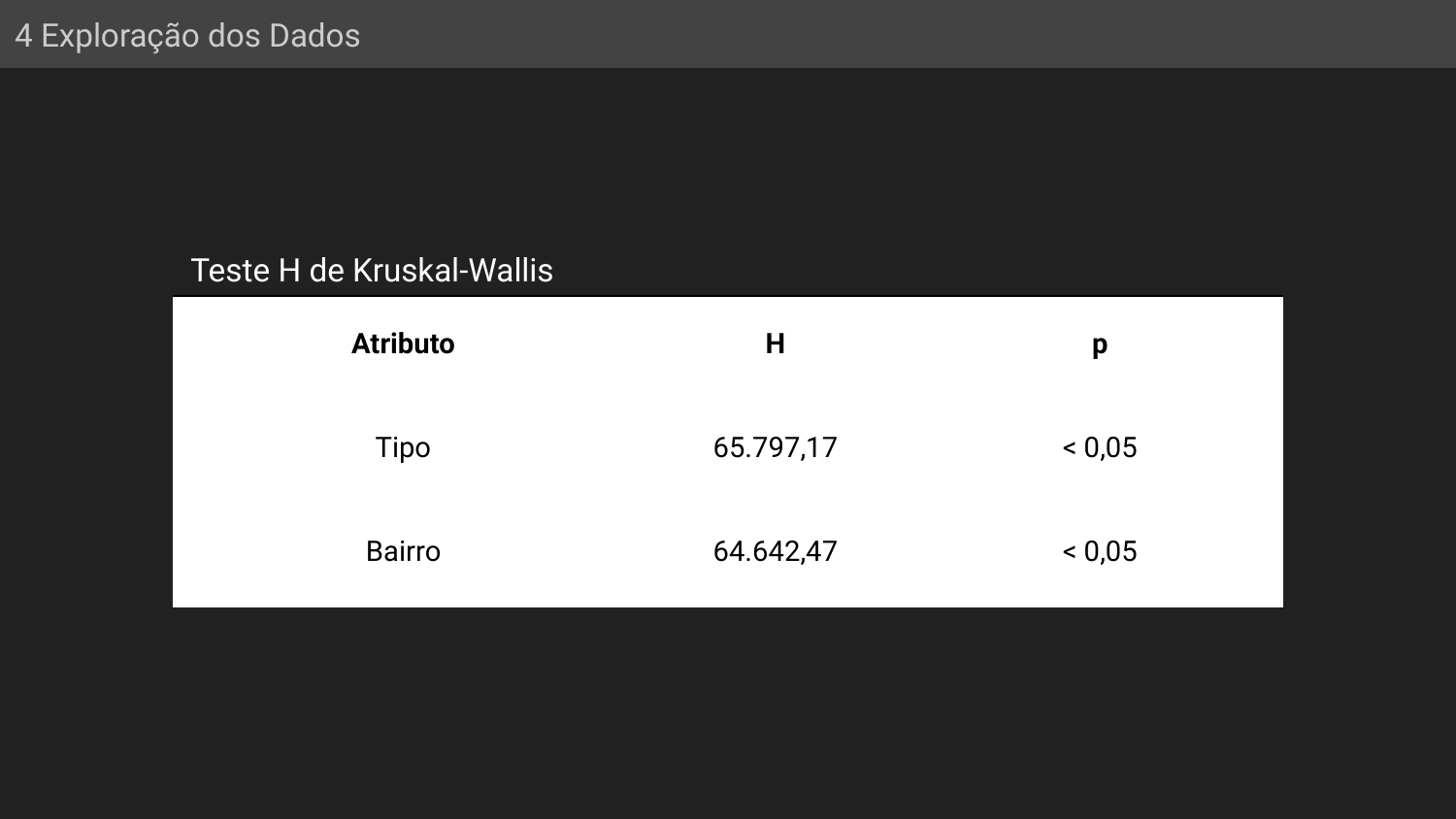

4 Exploração dos Dados
Teste H de Kruskal-Wallis
| Atributo | H | p |
| --- | --- | --- |
| Tipo | 65.797,17 | < 0,05 |
| Bairro | 64.642,47 | < 0,05 |